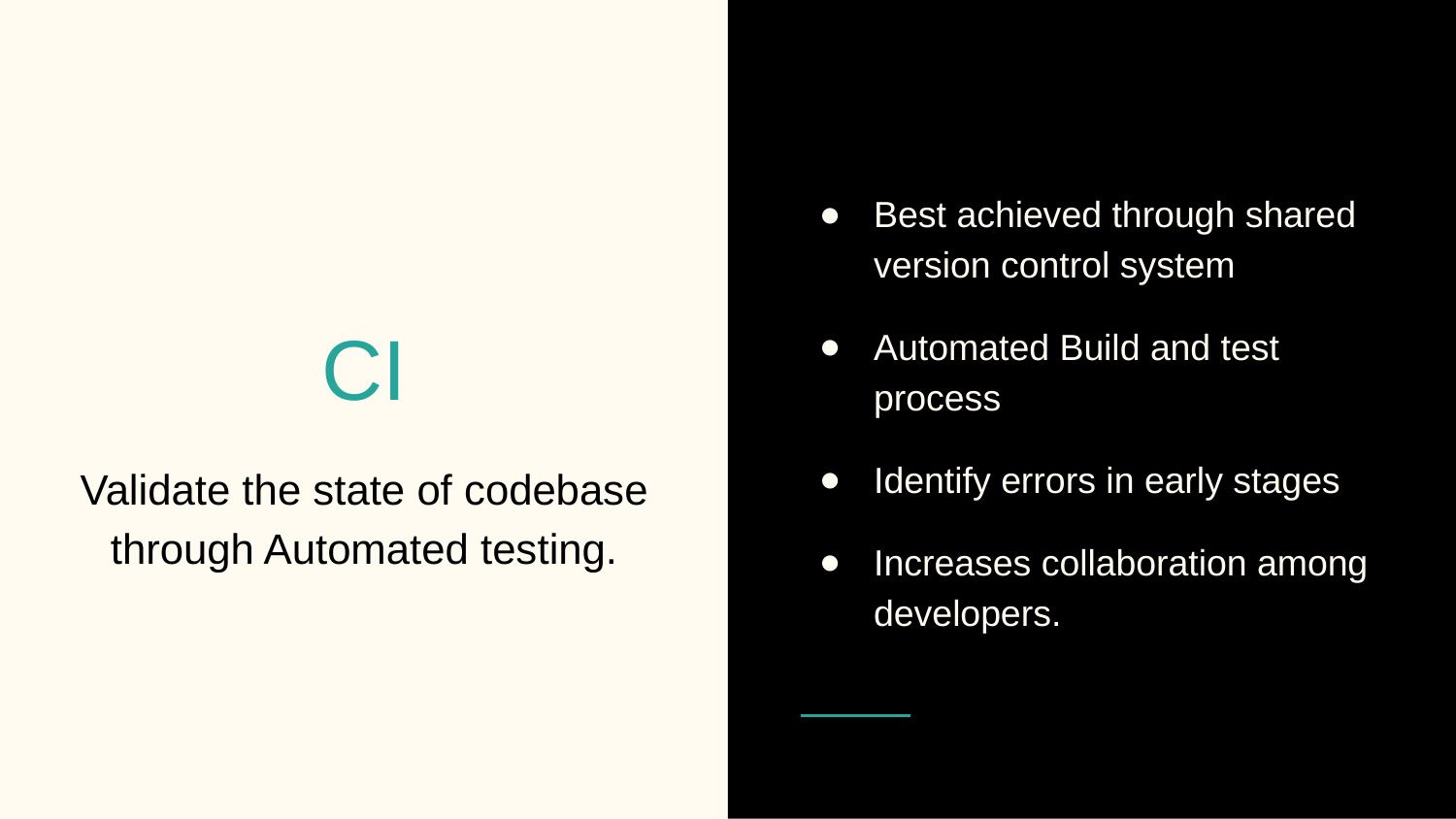

Best achieved through shared version control system
Automated Build and test process
Identify errors in early stages
Increases collaboration among developers.
# CI
Validate the state of codebase through Automated testing.